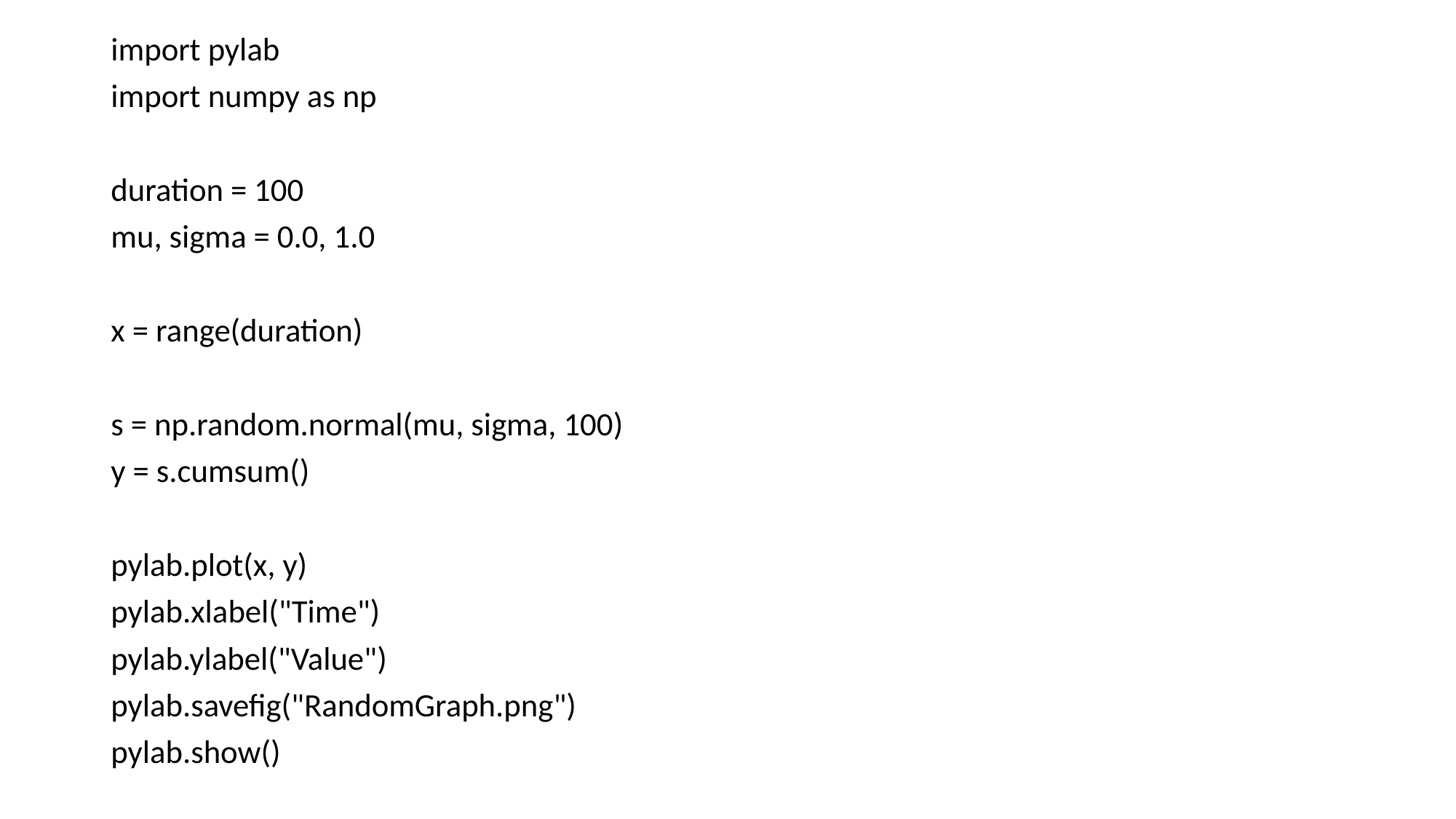

import pylab
import numpy as np

duration = 100
mu, sigma = 0.0, 1.0

x = range(duration)

s = np.random.normal(mu, sigma, 100)
y = s.cumsum()

pylab.plot(x, y)
pylab.xlabel("Time")
pylab.ylabel("Value")
pylab.savefig("RandomGraph.png")
pylab.show()